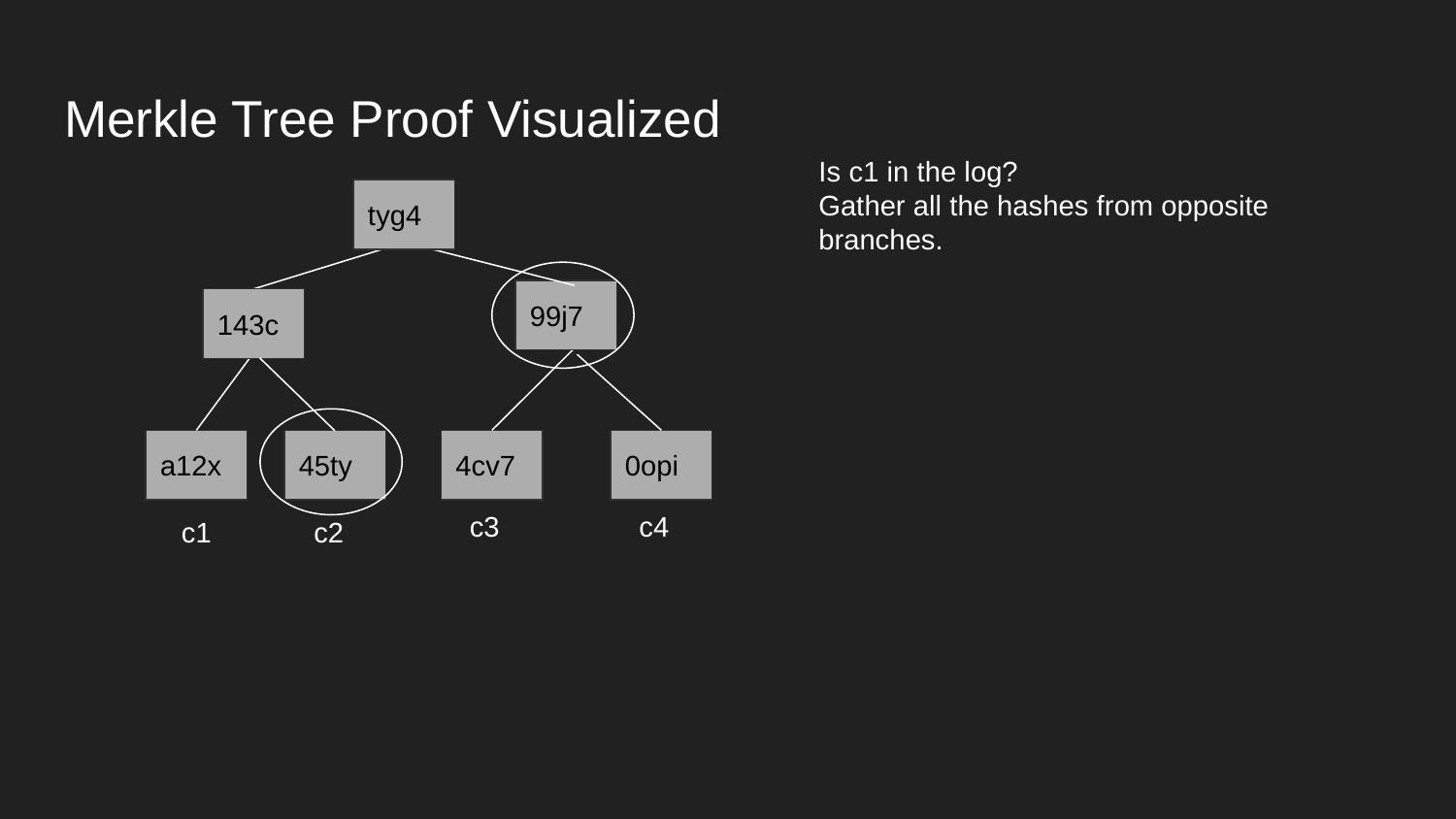

# Merkle Tree Proof Visualized
Is c1 in the log?
Gather all the hashes from opposite branches.

tyg4

99j7
143c

a12x
45ty
4cv7
0opi
c3
c4
c1
c2